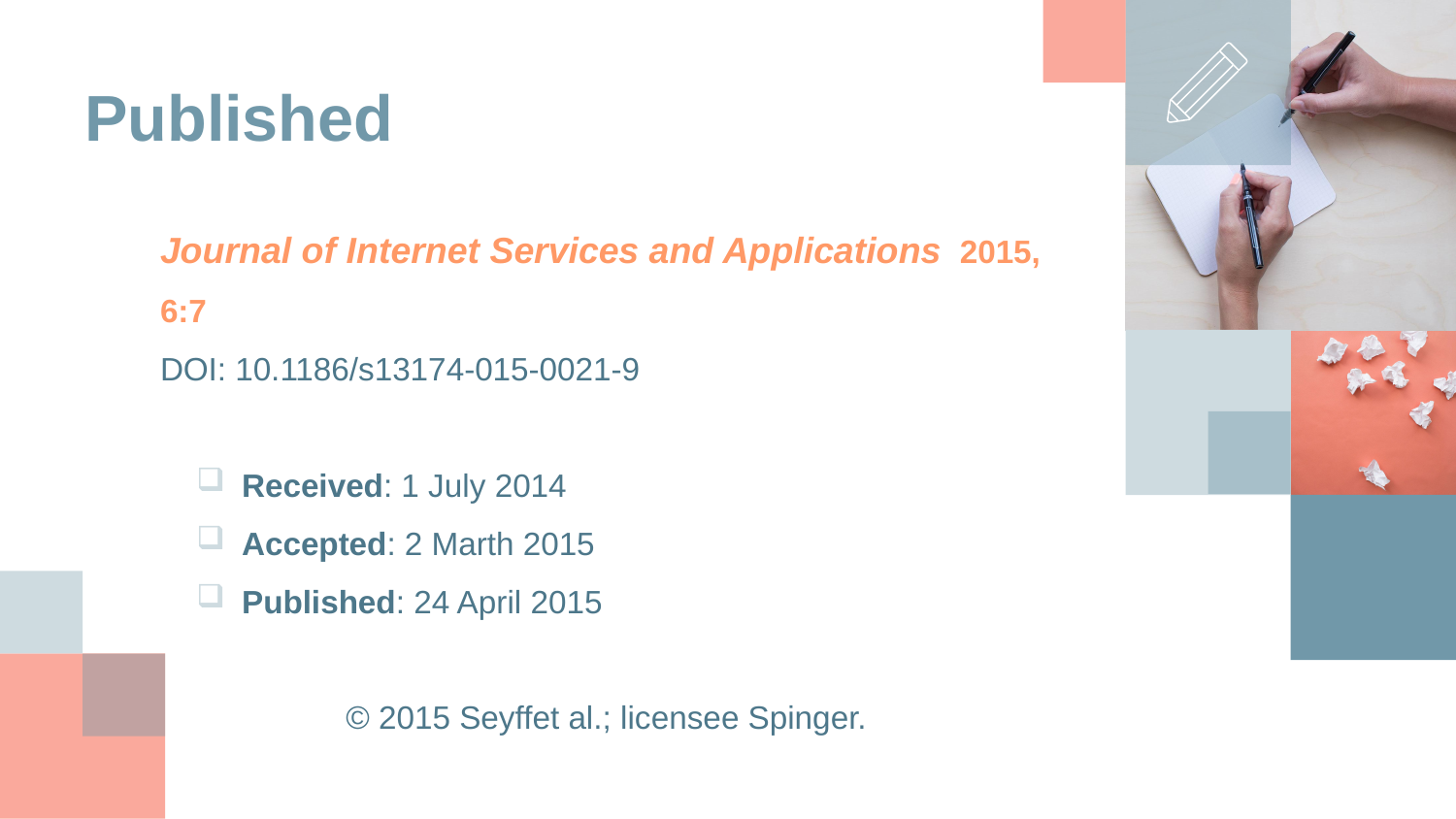

# Published
Journal of Internet Services and Applications  2015, 6:7 
DOI: 10.1186/s13174-015-0021-9

Received: 1 July 2014
Accepted: 2 Marth 2015
Published: 24 April 2015

© 2015 Seyffet al.; licensee Spinger.